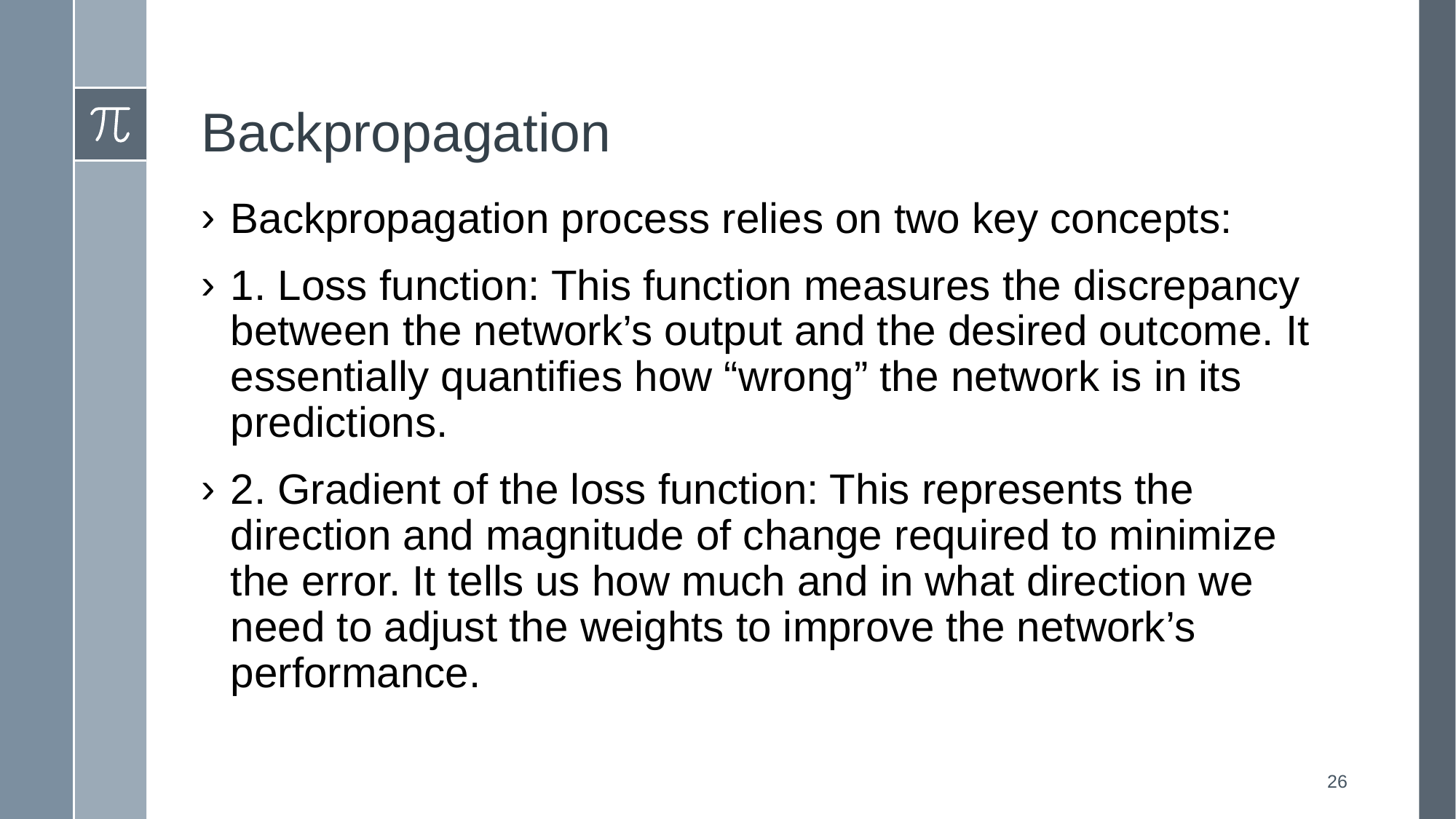

# Backpropagation
Backpropagation process relies on two key concepts:
1. Loss function: This function measures the discrepancy between the network’s output and the desired outcome. It essentially quantifies how “wrong” the network is in its predictions.
2. Gradient of the loss function: This represents the direction and magnitude of change required to minimize the error. It tells us how much and in what direction we need to adjust the weights to improve the network’s performance.
26